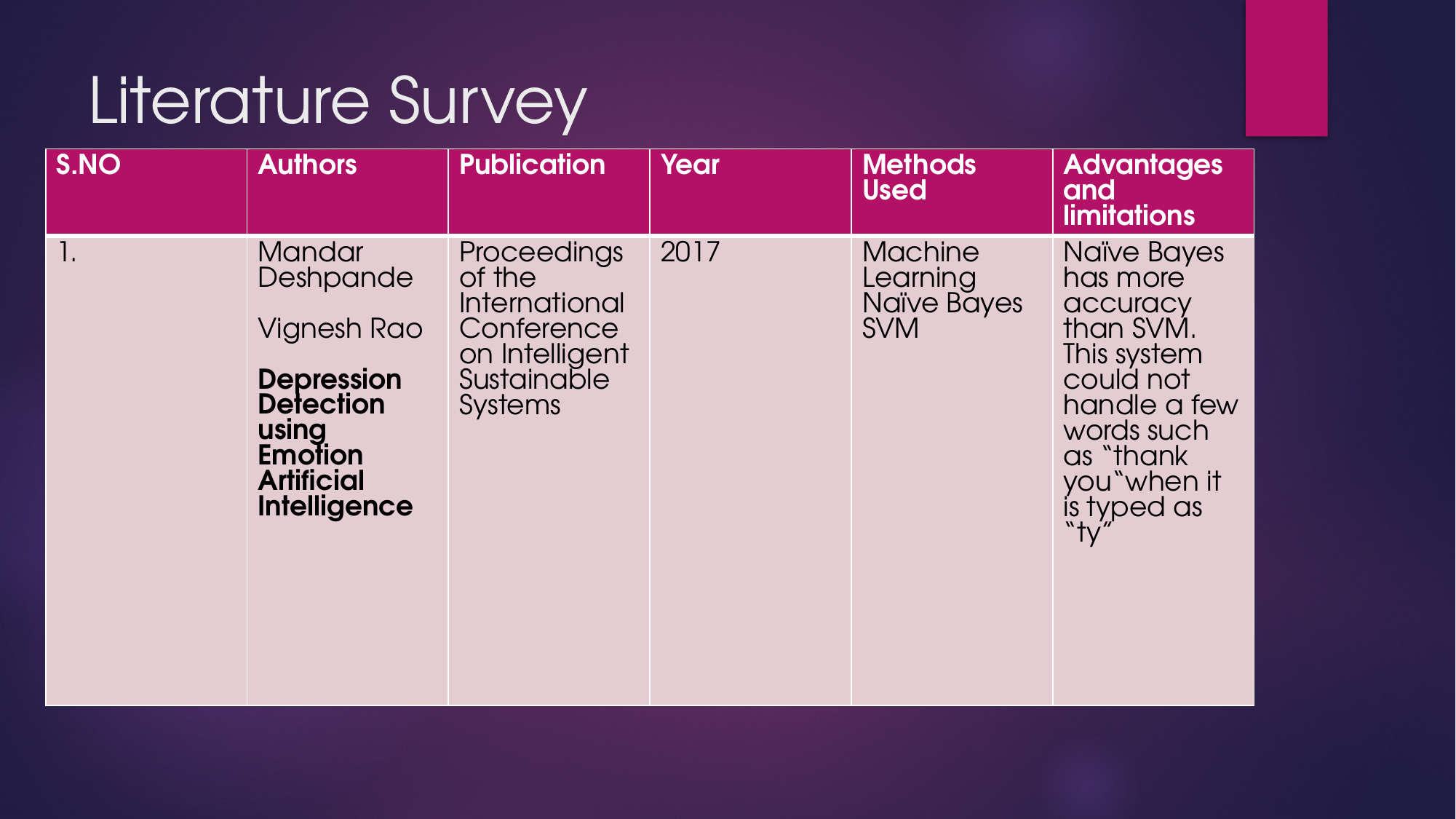

# Literature Survey
| S.NO | Authors | Publication | Year | Methods Used | Advantages and limitations |
| --- | --- | --- | --- | --- | --- |
| 1. | Mandar Deshpande Vignesh Rao Depression Detection using Emotion Artificial Intelligence | Proceedings of the International Conference on Intelligent Sustainable Systems | 2017 | Machine Learning Naïve Bayes SVM | Naïve Bayes has more accuracy than SVM. This system could not handle a few words such as “thank you“when it is typed as “ty” |